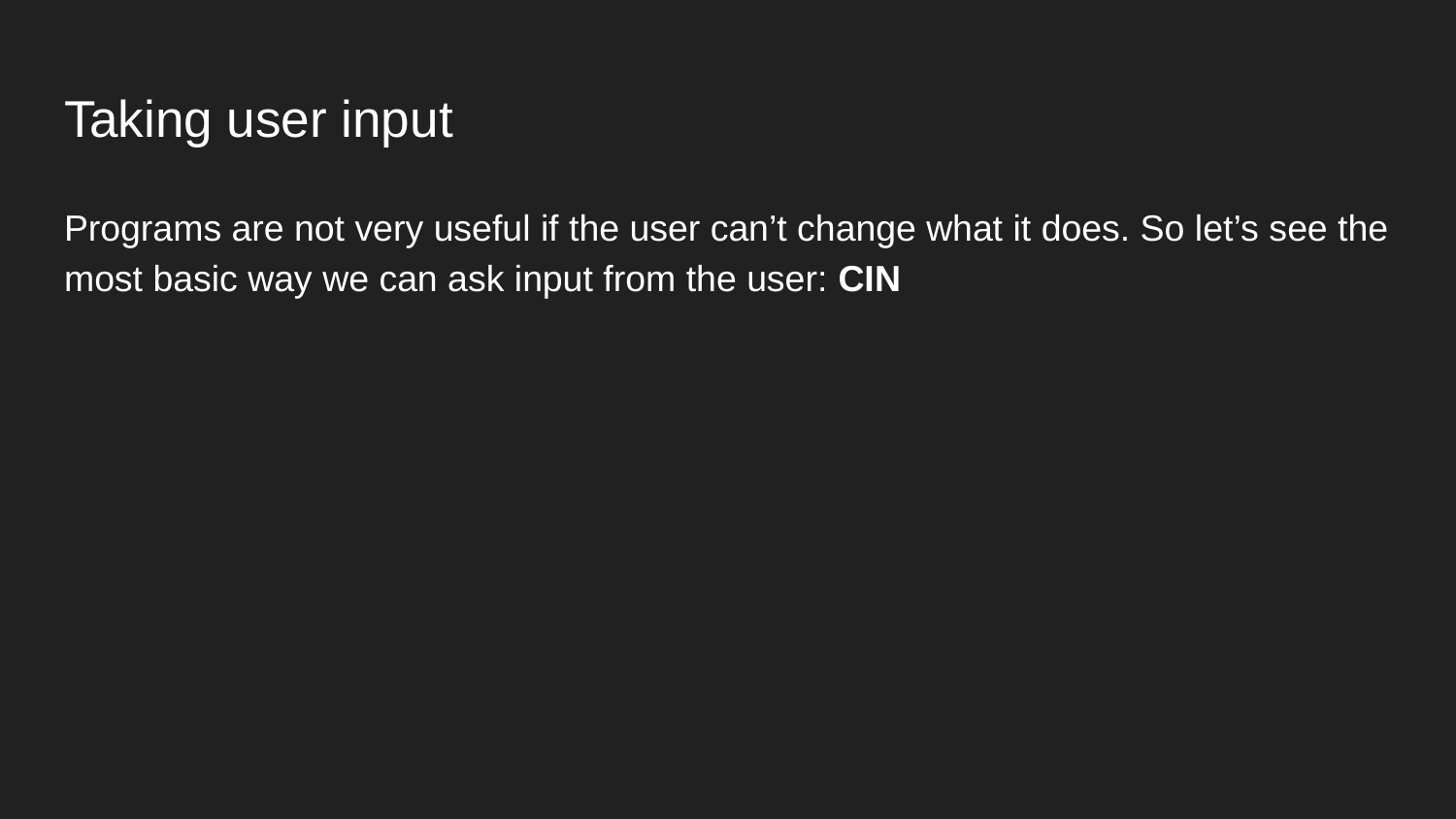

# Taking user input
Programs are not very useful if the user can’t change what it does. So let’s see the most basic way we can ask input from the user: CIN